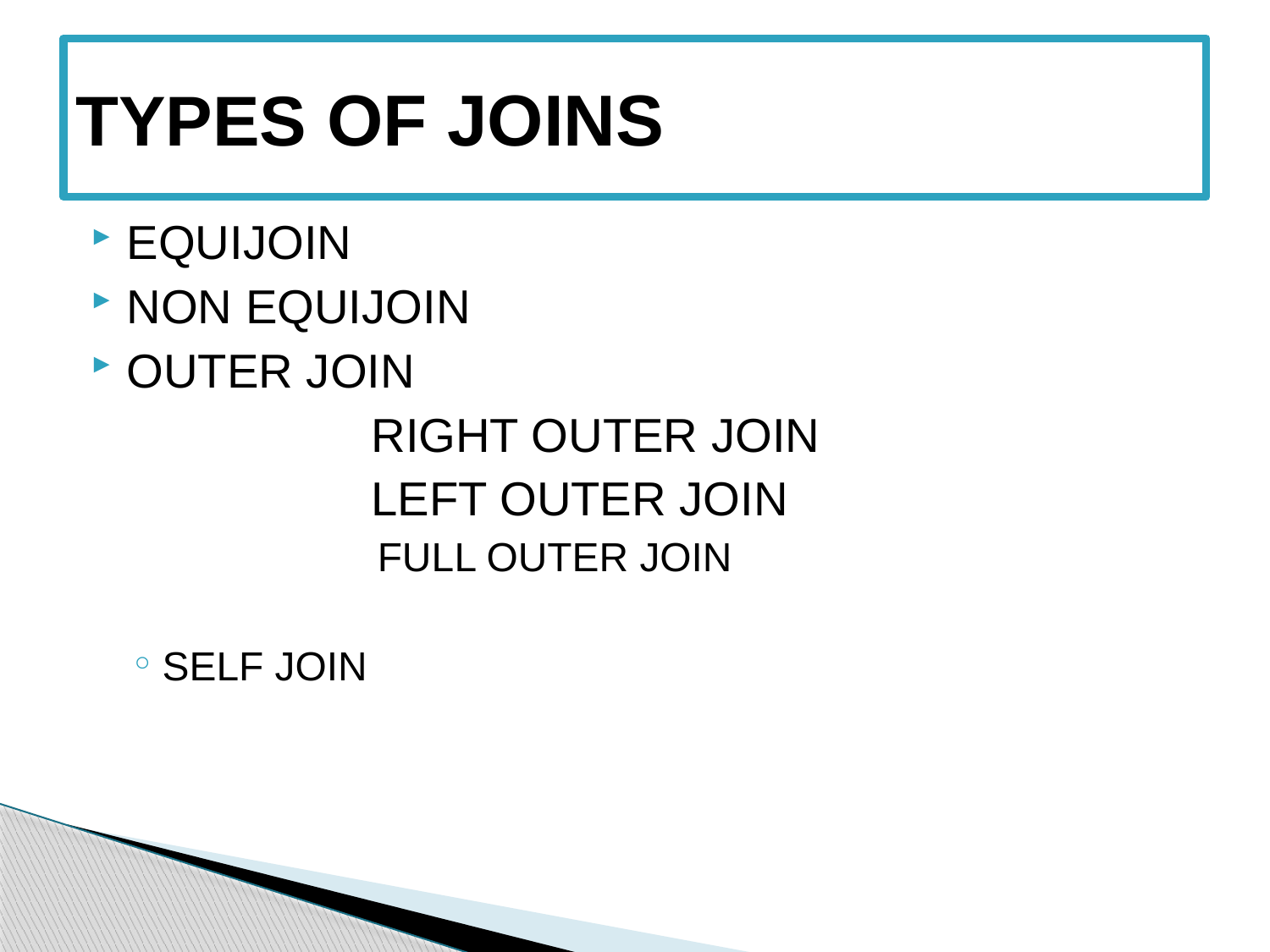

# TYPES OF JOINS
EQUIJOIN
NON EQUIJOIN
OUTER JOIN
                     RIGHT OUTER JOIN
                     LEFT OUTER JOIN
                      FULL OUTER JOIN

SELF JOIN